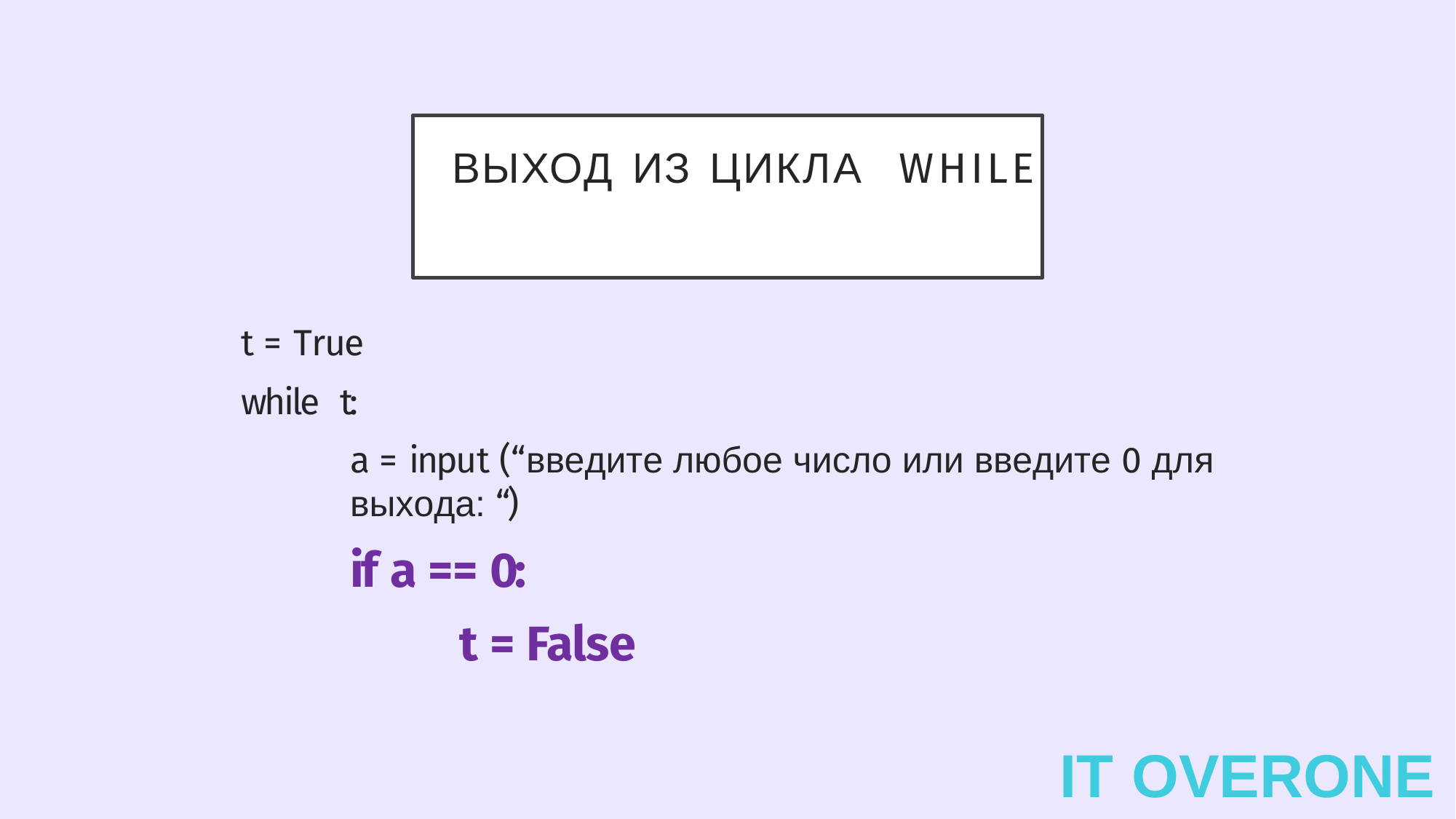

# ВЫХОД ИЗ ЦИКЛА	WHILE
t = True
while	t:
a = input (“введите любое число или введите 0 для выхода: “)
if a == 0:
t = False
IT	OVERONE